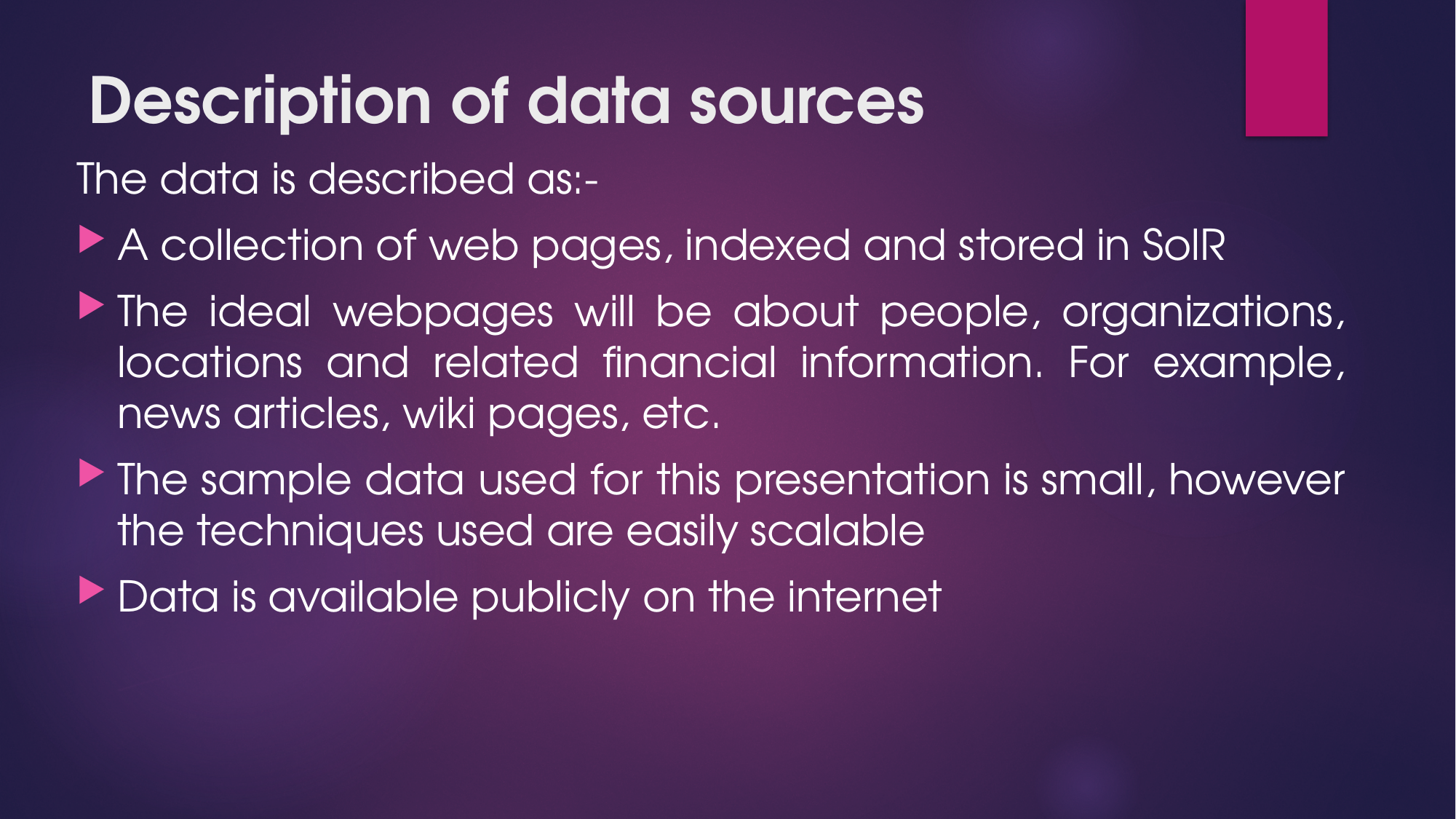

# Description of data sources
The data is described as:-
A collection of web pages, indexed and stored in SolR
The ideal webpages will be about people, organizations, locations and related financial information. For example, news articles, wiki pages, etc.
The sample data used for this presentation is small, however the techniques used are easily scalable
Data is available publicly on the internet